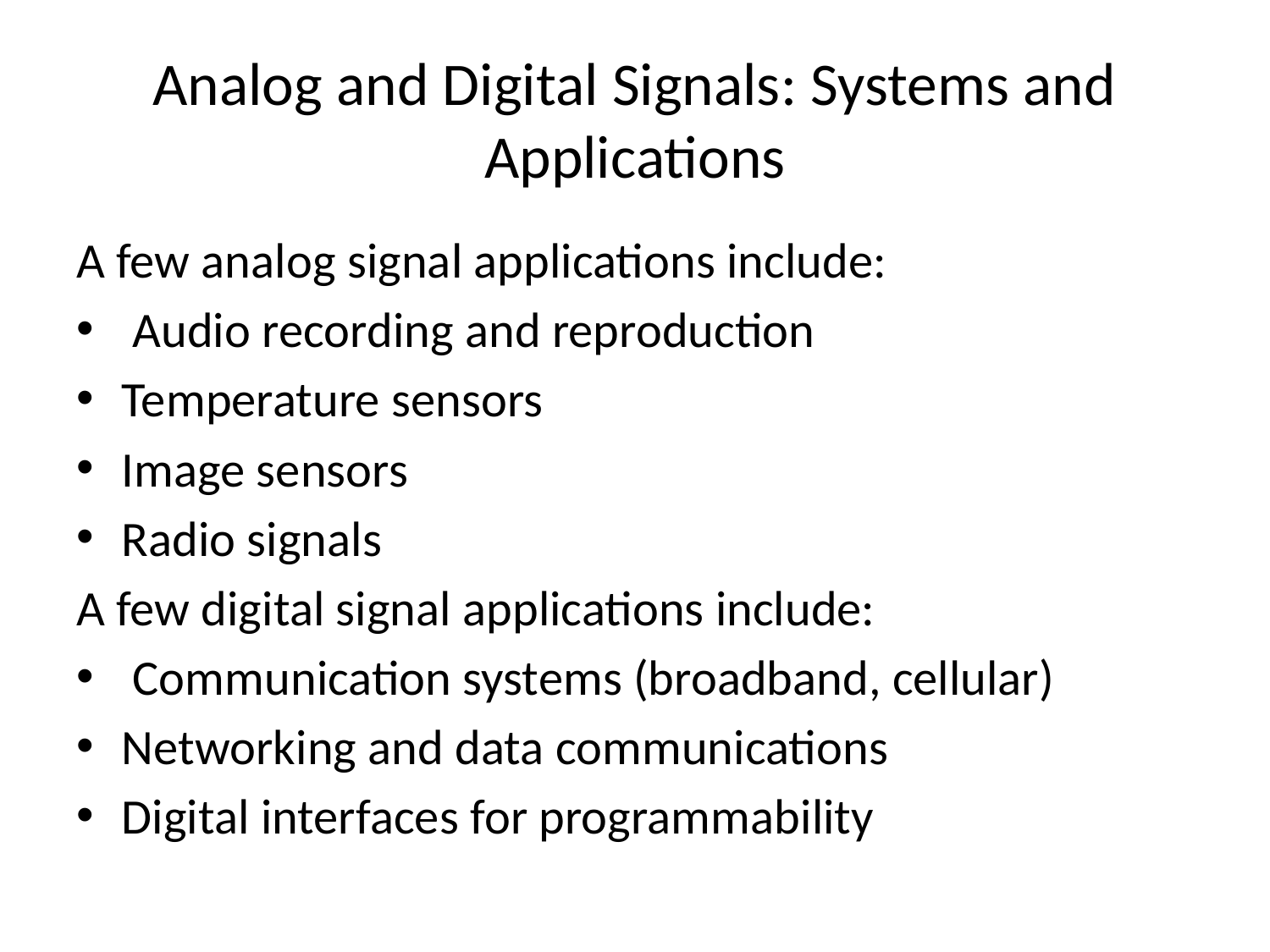

# Analog and Digital Signals: Systems and Applications
A few analog signal applications include:
 Audio recording and reproduction
Temperature sensors
Image sensors
Radio signals
A few digital signal applications include:
 Communication systems (broadband, cellular)
Networking and data communications
Digital interfaces for programmability